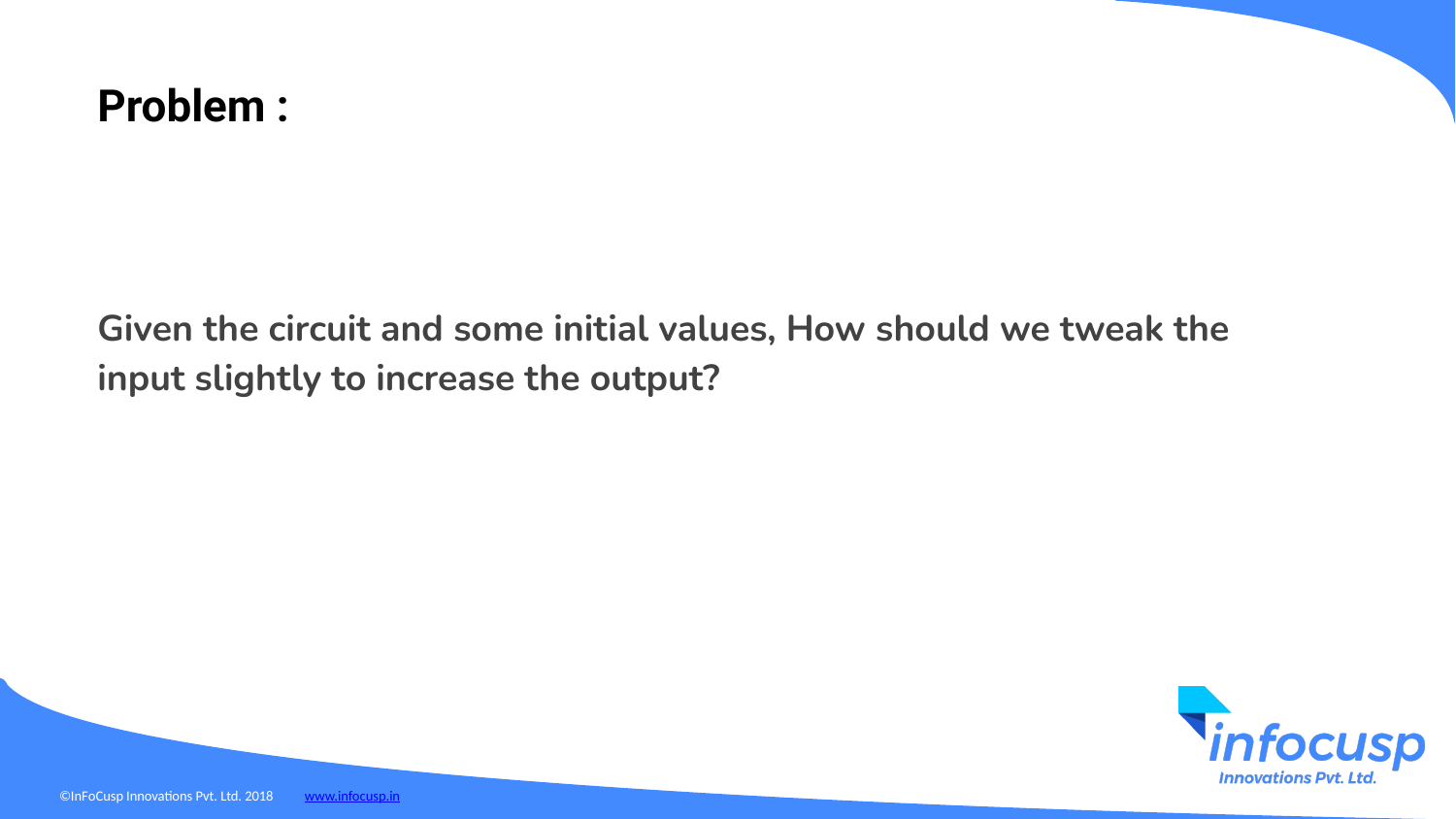

Problem :

Given the circuit and some initial values, How should we tweak the input slightly to increase the output?